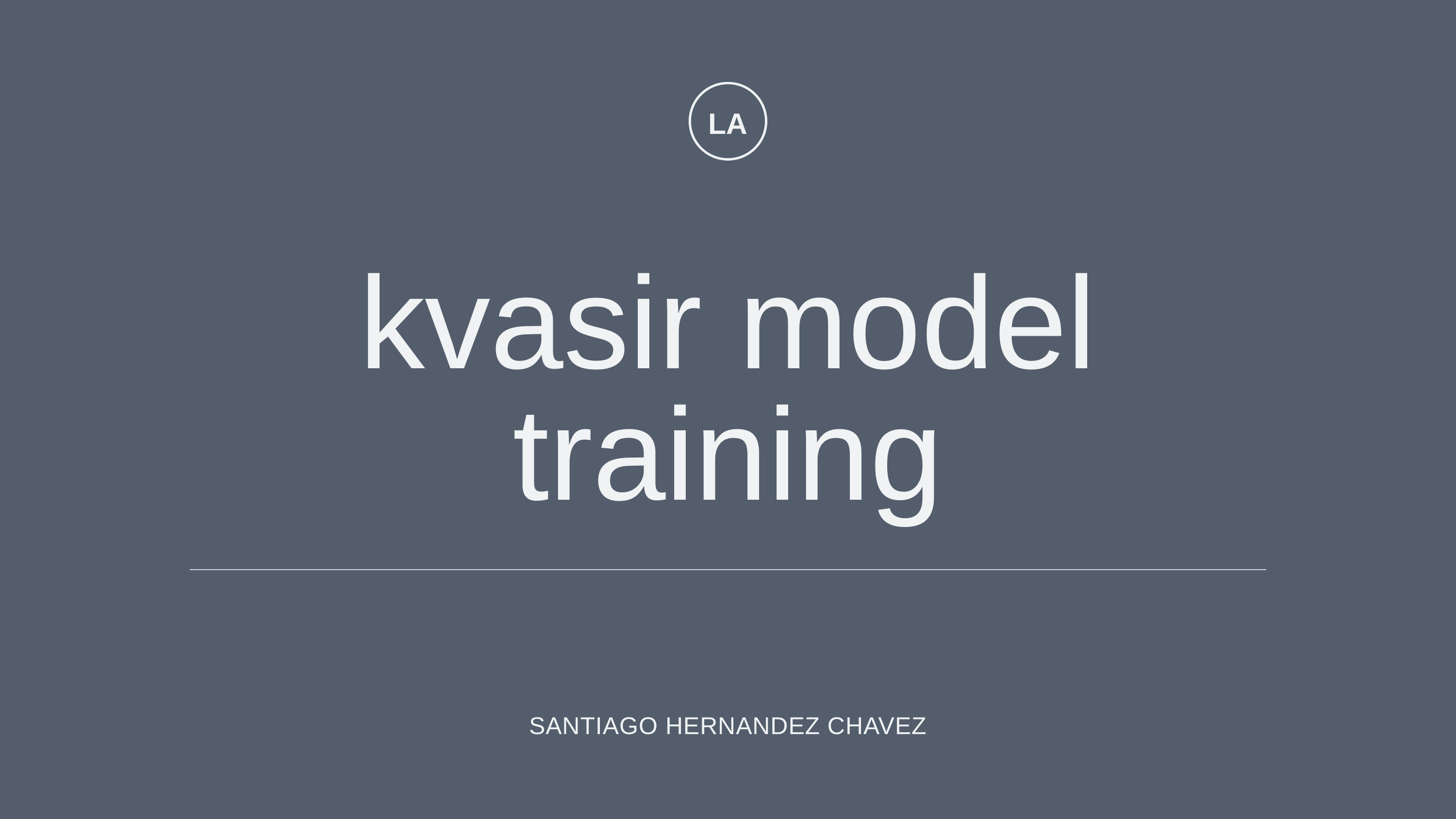

LA
kvasir model training

SANTIAGO HERNANDEZ CHAVEZ